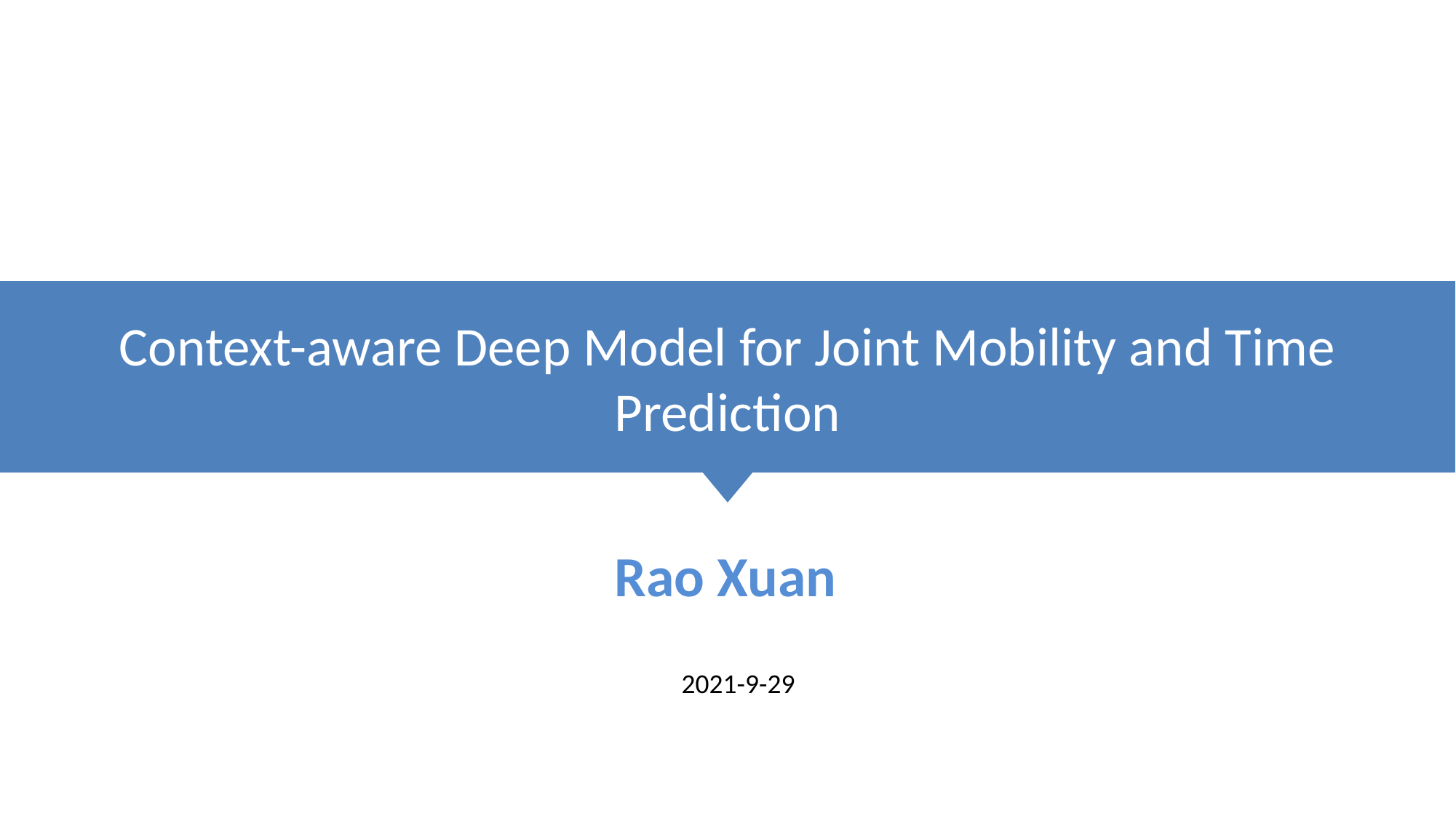

Context-aware Deep Model for Joint Mobility and Time Prediction

 Rao Xuan
2021-9-29